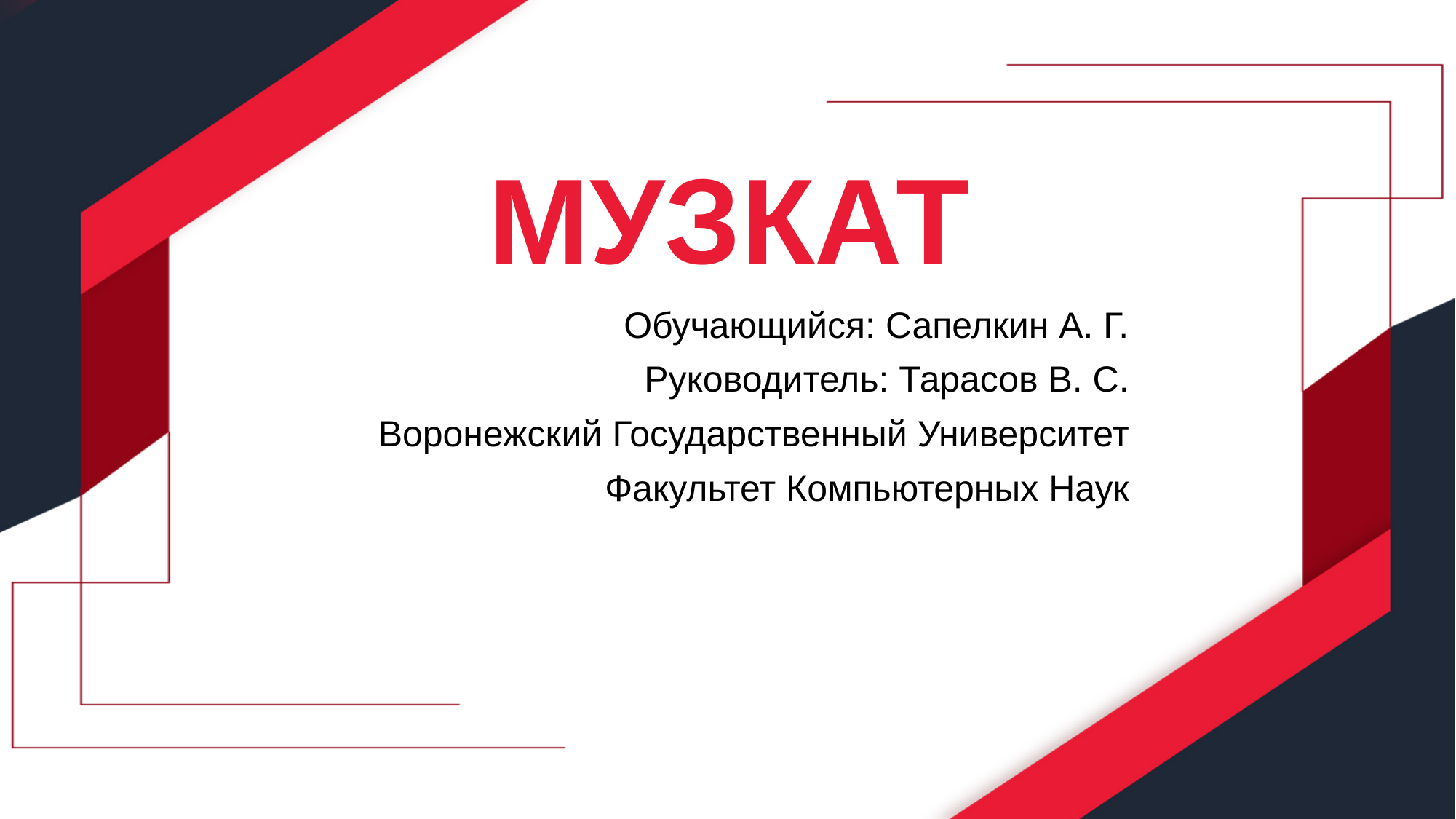

# МУЗКАТ
Обучающийся: Сапелкин А. Г.
Руководитель: Тарасов В. С.
Воронежский Государственный Университет
Факультет Компьютерных Наук